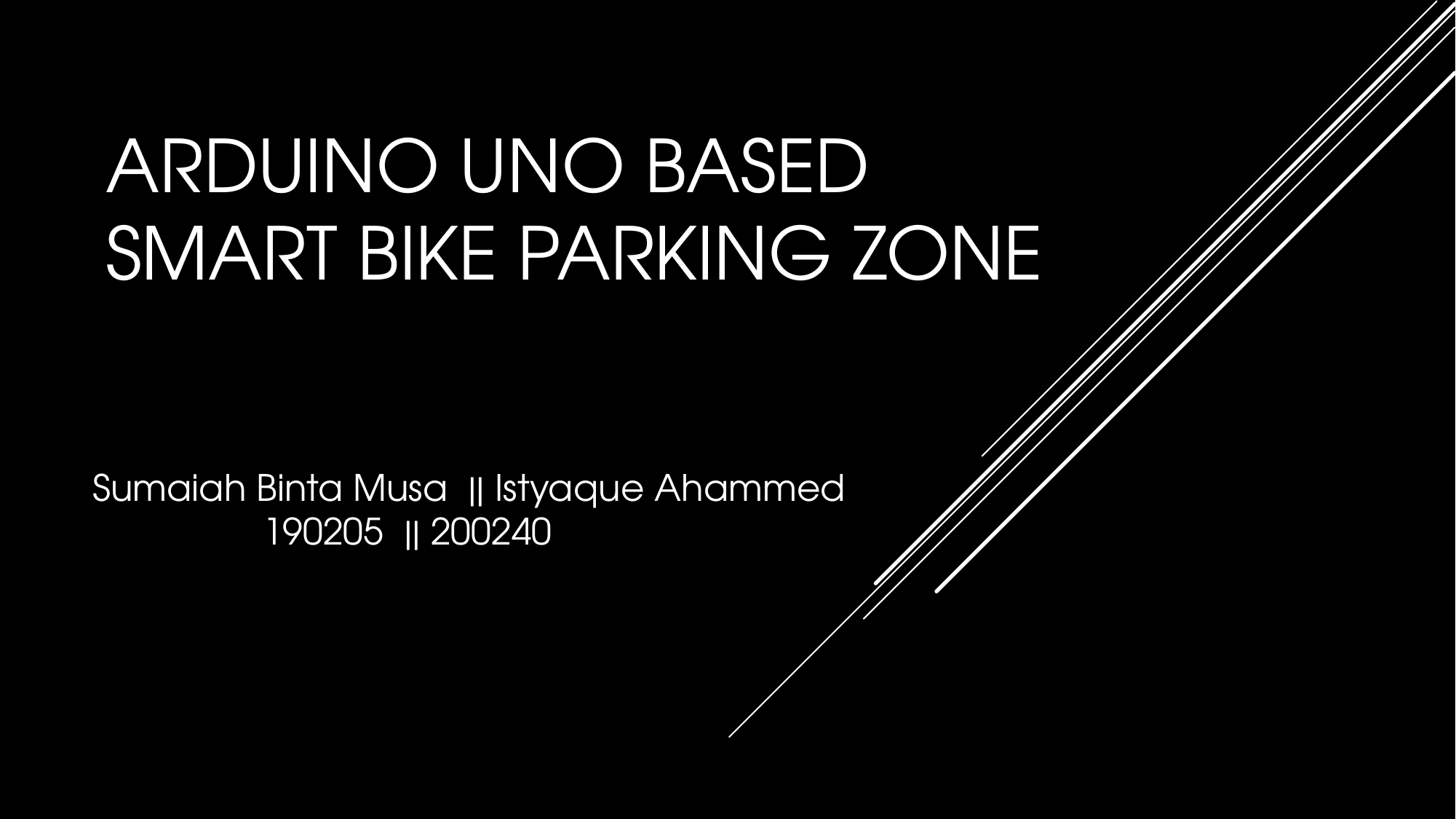

# Arduino Uno Based Smart Bike Parking Zone
Sumaiah Binta Musa  || Istyaque Ahammed          	                  190205  || 200240
1